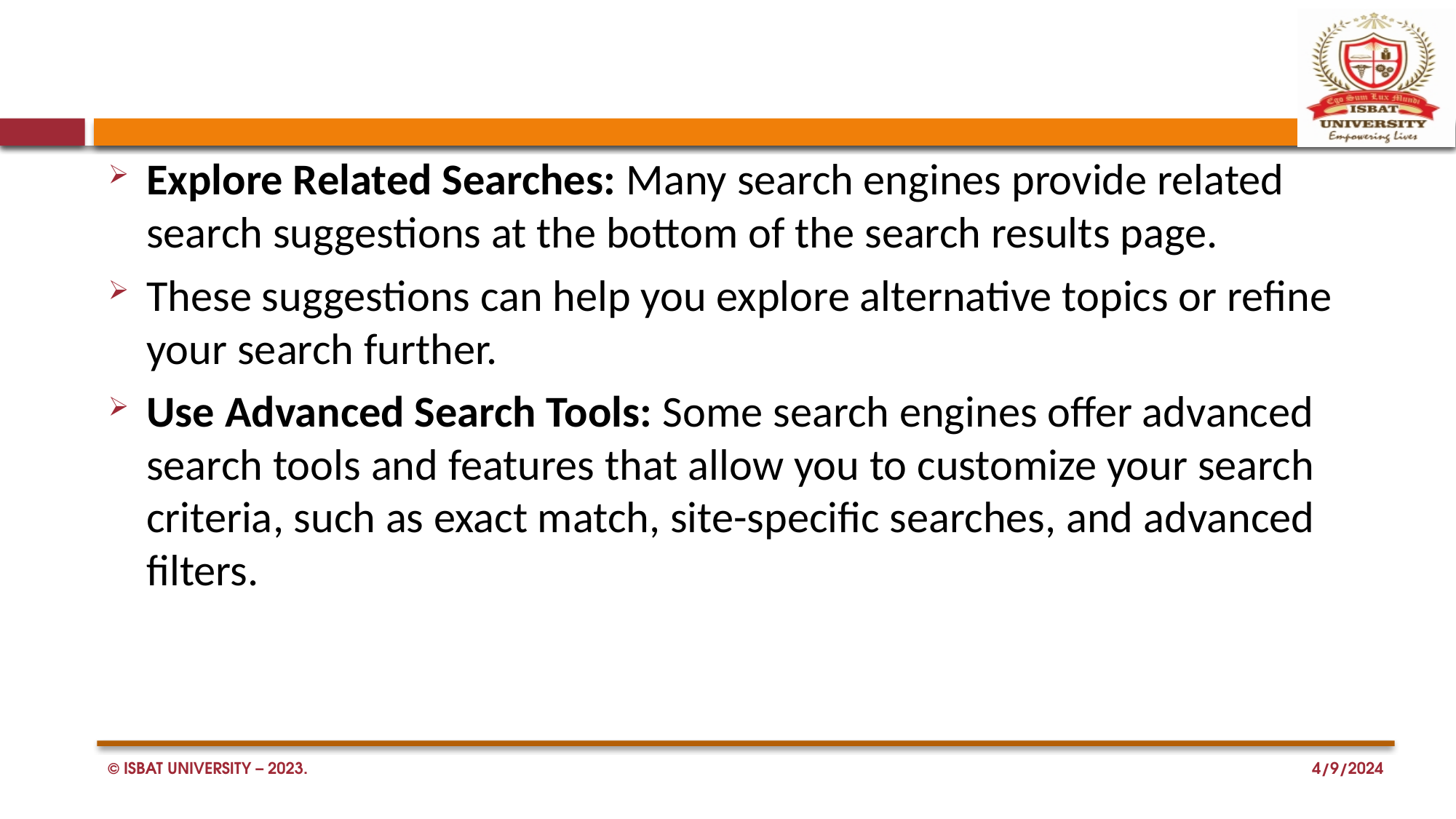

#
Explore Related Searches: Many search engines provide related search suggestions at the bottom of the search results page.
These suggestions can help you explore alternative topics or refine your search further.
Use Advanced Search Tools: Some search engines offer advanced search tools and features that allow you to customize your search criteria, such as exact match, site-specific searches, and advanced filters.